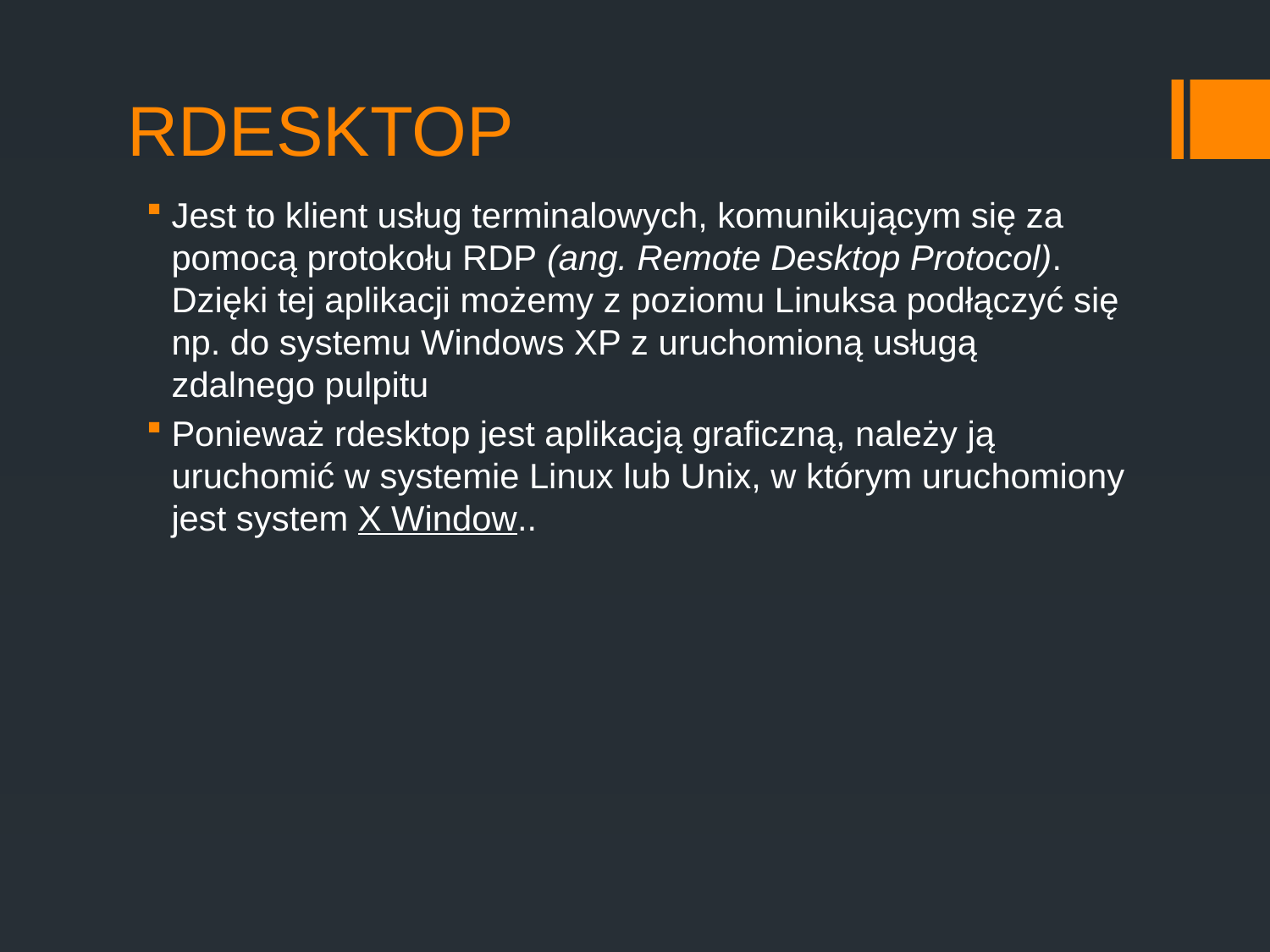

# RDESKTOP
Jest to klient usług terminalowych, komunikującym się za pomocą protokołu RDP (ang. Remote Desktop Protocol). Dzięki tej aplikacji możemy z poziomu Linuksa podłączyć się np. do systemu Windows XP z uruchomioną usługą zdalnego pulpitu
Ponieważ rdesktop jest aplikacją graficzną, należy ją uruchomić w systemie Linux lub Unix, w którym uruchomiony jest system X Window..